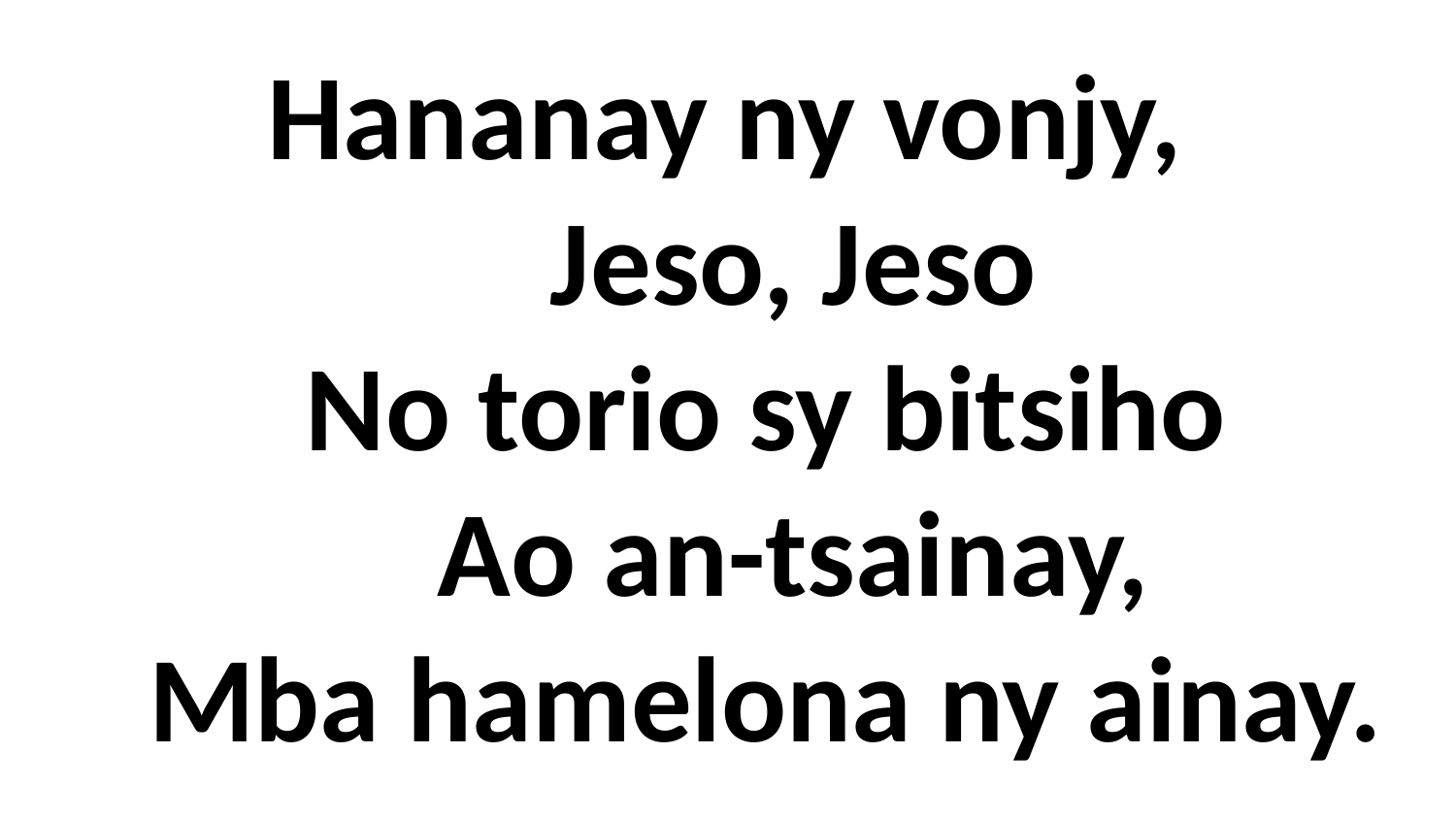

Hananay ny vonjy,
     Jeso, Jeso
   No torio sy bitsiho
     Ao an-tsainay,
   Mba hamelona ny ainay.